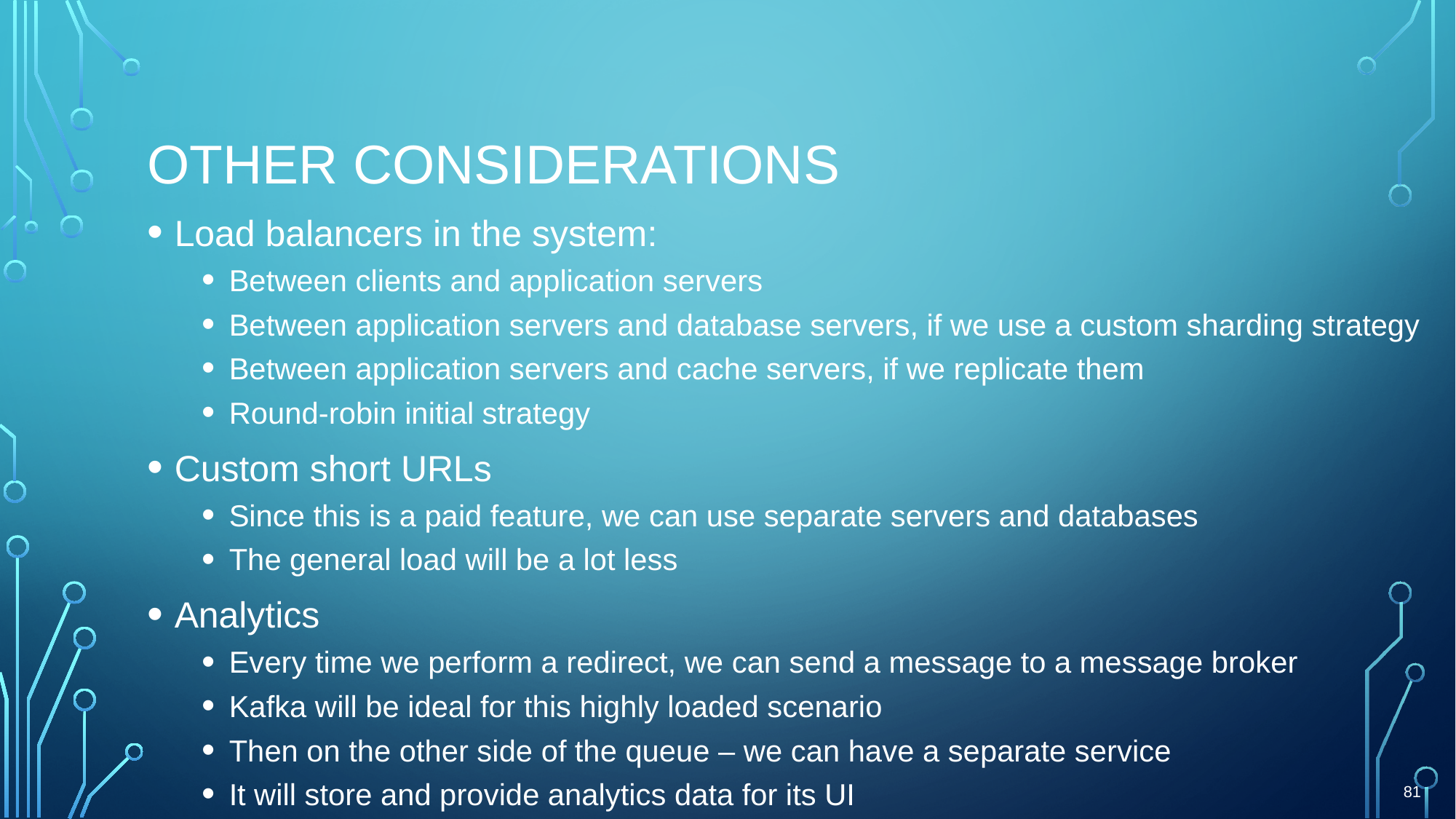

# Other Considerations
Load balancers in the system:
Between clients and application servers
Between application servers and database servers, if we use a custom sharding strategy
Between application servers and cache servers, if we replicate them
Round-robin initial strategy
Custom short URLs
Since this is a paid feature, we can use separate servers and databases
The general load will be a lot less
Analytics
Every time we perform a redirect, we can send a message to a message broker
Kafka will be ideal for this highly loaded scenario
Then on the other side of the queue – we can have a separate service
It will store and provide analytics data for its UI

81